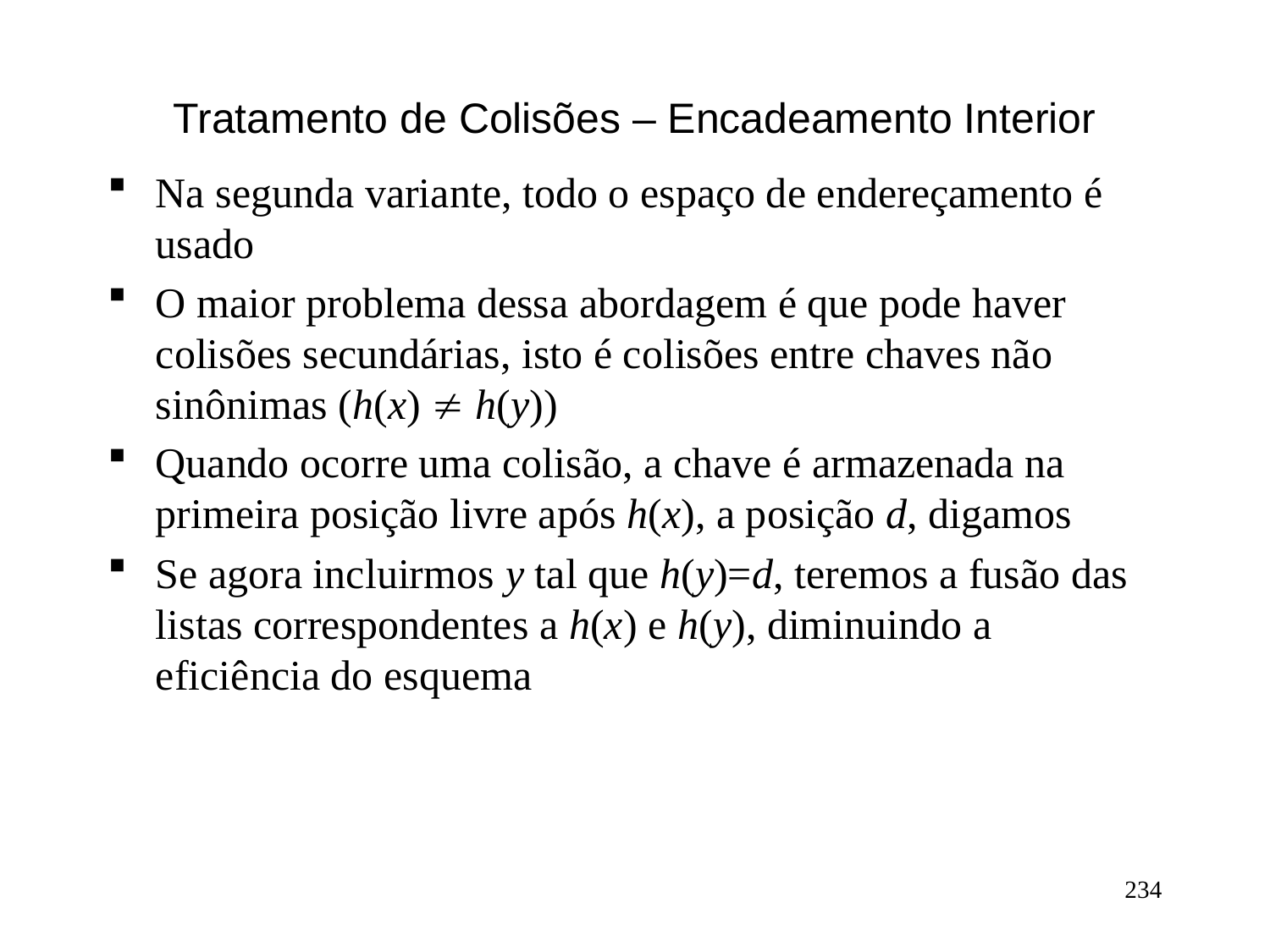

# Tratamento de Colisões – Encadeamento Interior
Na segunda variante, todo o espaço de endereçamento é usado
O maior problema dessa abordagem é que pode haver colisões secundárias, isto é colisões entre chaves não sinônimas (h(x) ≠ h(y))
Quando ocorre uma colisão, a chave é armazenada na primeira posição livre após h(x), a posição d, digamos
Se agora incluirmos y tal que h(y)=d, teremos a fusão das listas correspondentes a h(x) e h(y), diminuindo a eficiência do esquema
234